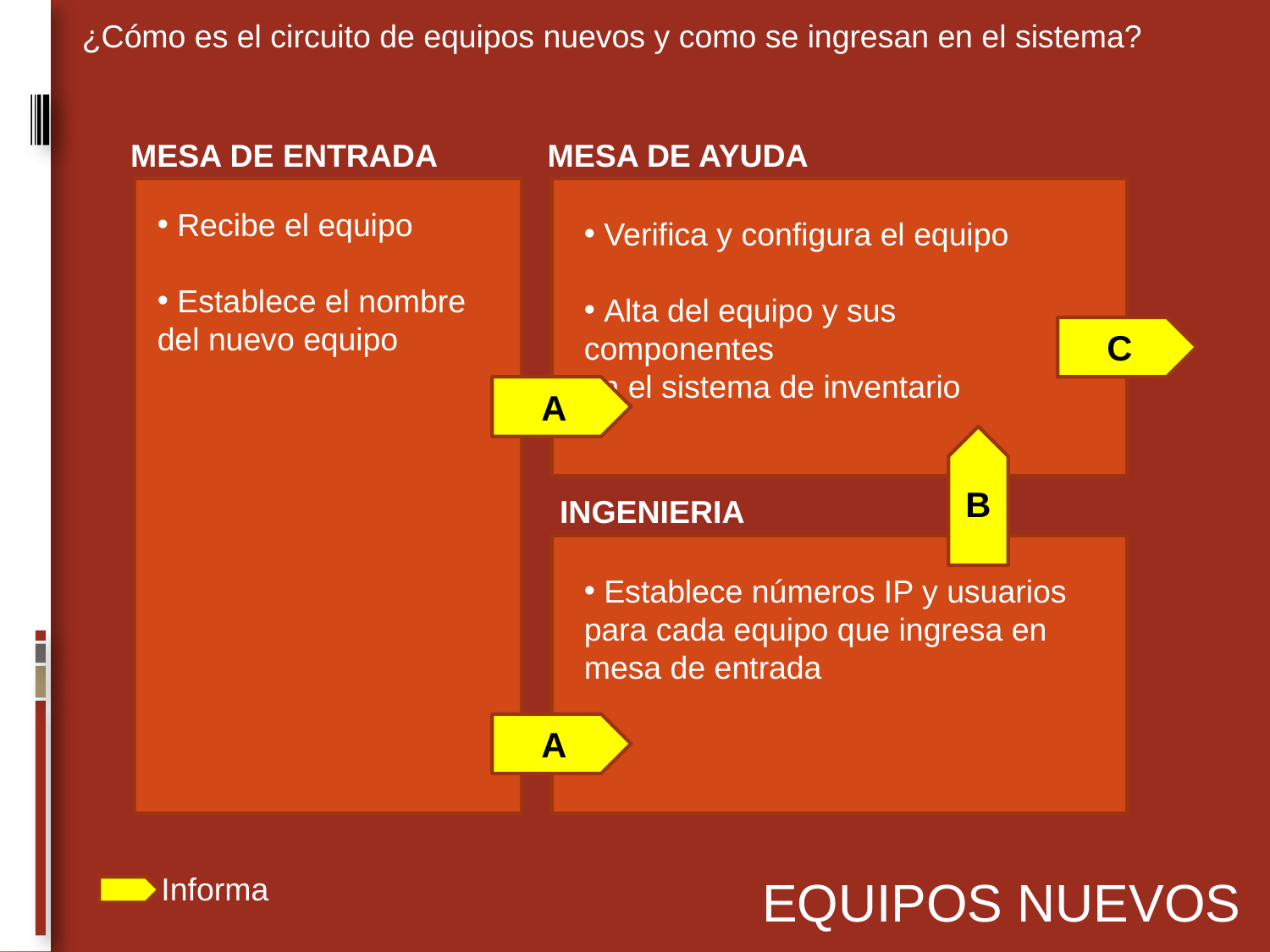

¿Cómo es el circuito de equipos nuevos y como se ingresan en el sistema?

MESA DE ENTRADA
MESA DE AYUDA

 Recibe el equipo

 Establece el nombre del nuevo equipo
 Verifica y configura el equipo

 Alta del equipo y sus componentes
en el sistema de inventario
C
A
B
INGENIERIA

 Establece números IP y usuarios para cada equipo que ingresa en mesa de entrada
A
Informa
EQUIPOS NUEVOS